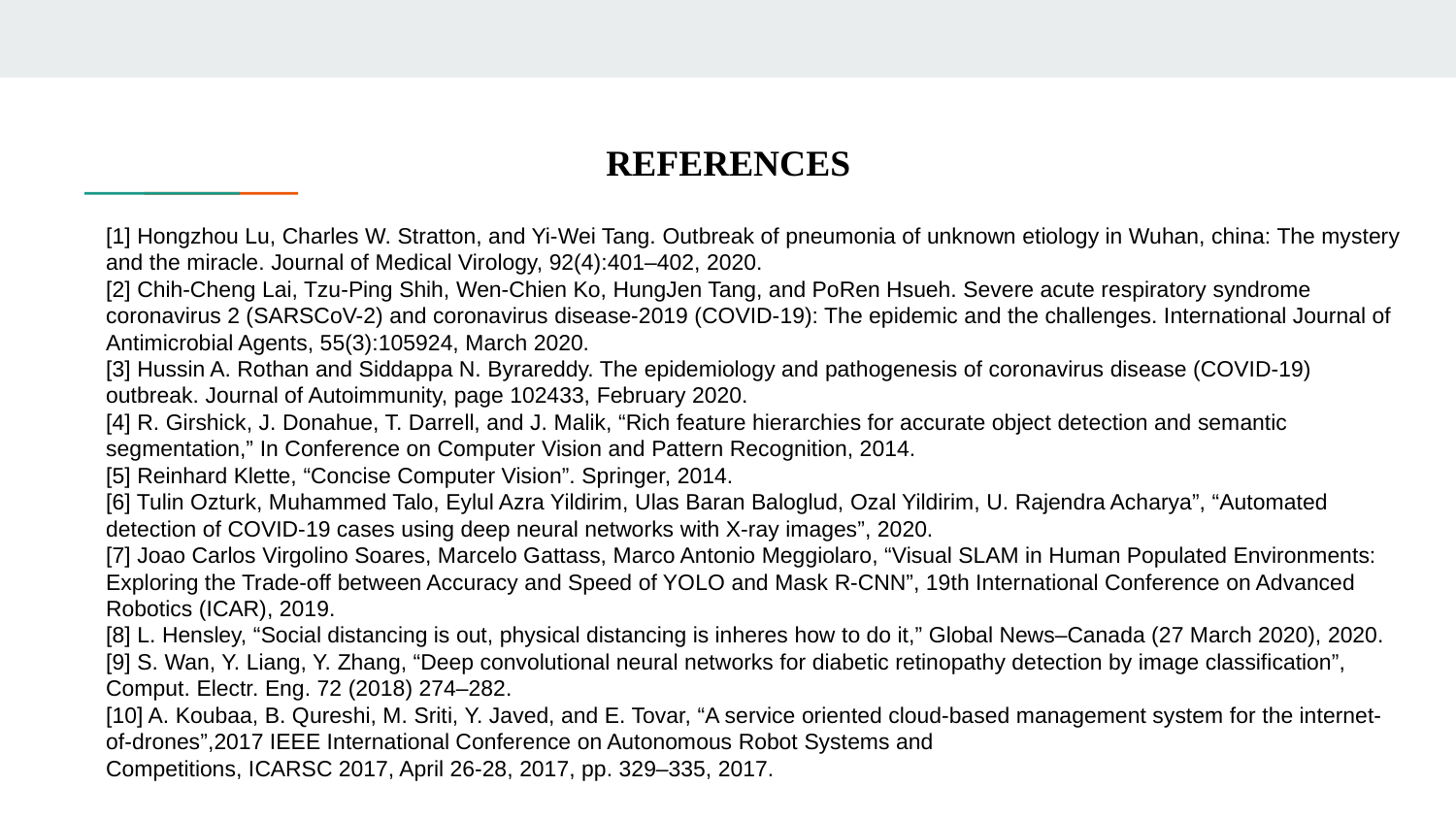

# REFERENCES
[1] Hongzhou Lu, Charles W. Stratton, and Yi-Wei Tang. Outbreak of pneumonia of unknown etiology in Wuhan, china: The mystery and the miracle. Journal of Medical Virology, 92(4):401–402, 2020.
[2] Chih-Cheng Lai, Tzu-Ping Shih, Wen-Chien Ko, HungJen Tang, and PoRen Hsueh. Severe acute respiratory syndrome coronavirus 2 (SARSCoV-2) and coronavirus disease-2019 (COVID-19): The epidemic and the challenges. International Journal of Antimicrobial Agents, 55(3):105924, March 2020.
[3] Hussin A. Rothan and Siddappa N. Byrareddy. The epidemiology and pathogenesis of coronavirus disease (COVID-19) outbreak. Journal of Autoimmunity, page 102433, February 2020.
[4] R. Girshick, J. Donahue, T. Darrell, and J. Malik, “Rich feature hierarchies for accurate object detection and semantic segmentation,” In Conference on Computer Vision and Pattern Recognition, 2014.
[5] Reinhard Klette, “Concise Computer Vision”. Springer, 2014.
[6] Tulin Ozturk, Muhammed Talo, Eylul Azra Yildirim, Ulas Baran Baloglud, Ozal Yildirim, U. Rajendra Acharya”, “Automated detection of COVID-19 cases using deep neural networks with X-ray images”, 2020.
[7] Joao Carlos Virgolino Soares, Marcelo Gattass, Marco Antonio Meggiolaro, “Visual SLAM in Human Populated Environments: Exploring the Trade-off between Accuracy and Speed of YOLO and Mask R-CNN”, 19th International Conference on Advanced Robotics (ICAR), 2019.
[8] L. Hensley, “Social distancing is out, physical distancing is inheres how to do it,” Global News–Canada (27 March 2020), 2020.
[9] S. Wan, Y. Liang, Y. Zhang, “Deep convolutional neural networks for diabetic retinopathy detection by image classification”, Comput. Electr. Eng. 72 (2018) 274–282.
[10] A. Koubaa, B. Qureshi, M. Sriti, Y. Javed, and E. Tovar, “A service oriented cloud-based management system for the internet-of-drones”,2017 IEEE International Conference on Autonomous Robot Systems and
Competitions, ICARSC 2017, April 26-28, 2017, pp. 329–335, 2017.